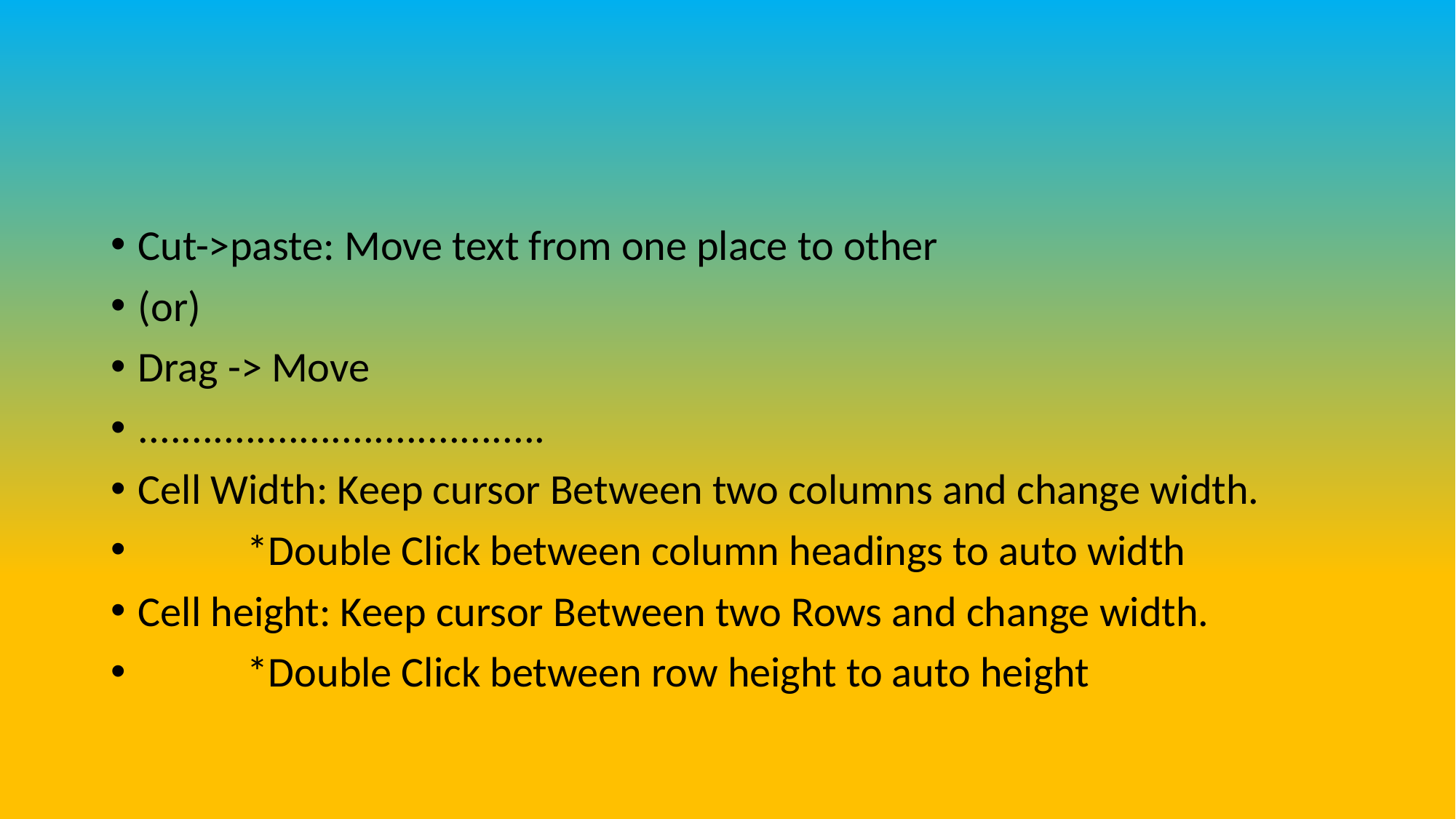

Cut->paste: Move text from one place to other
(or)
Drag -> Move
......................................
Cell Width: Keep cursor Between two columns and change width.
 	*Double Click between column headings to auto width
Cell height: Keep cursor Between two Rows and change width.
 	*Double Click between row height to auto height